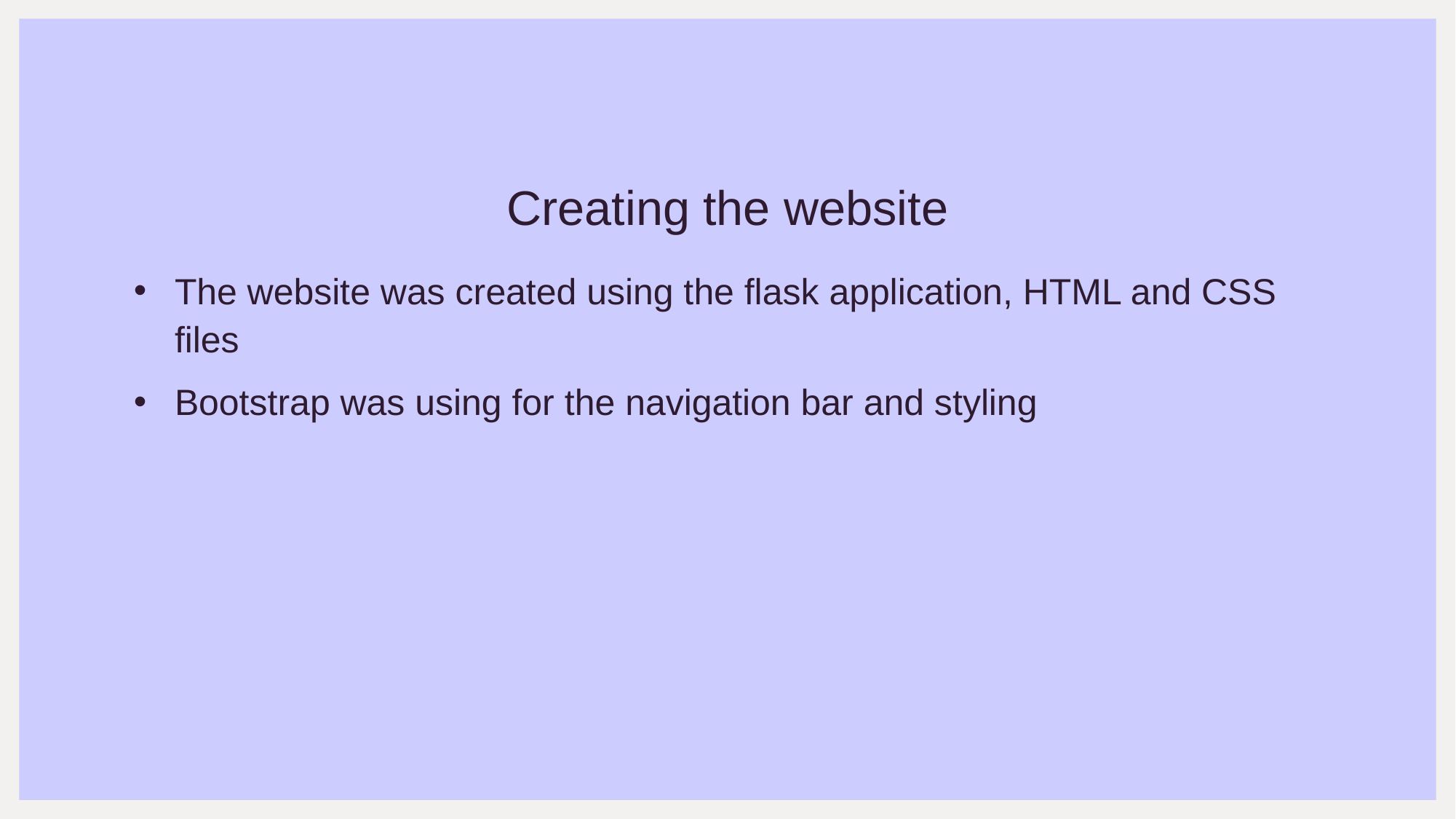

# Creating the website
The website was created using the flask application, HTML and CSS files
Bootstrap was using for the navigation bar and styling